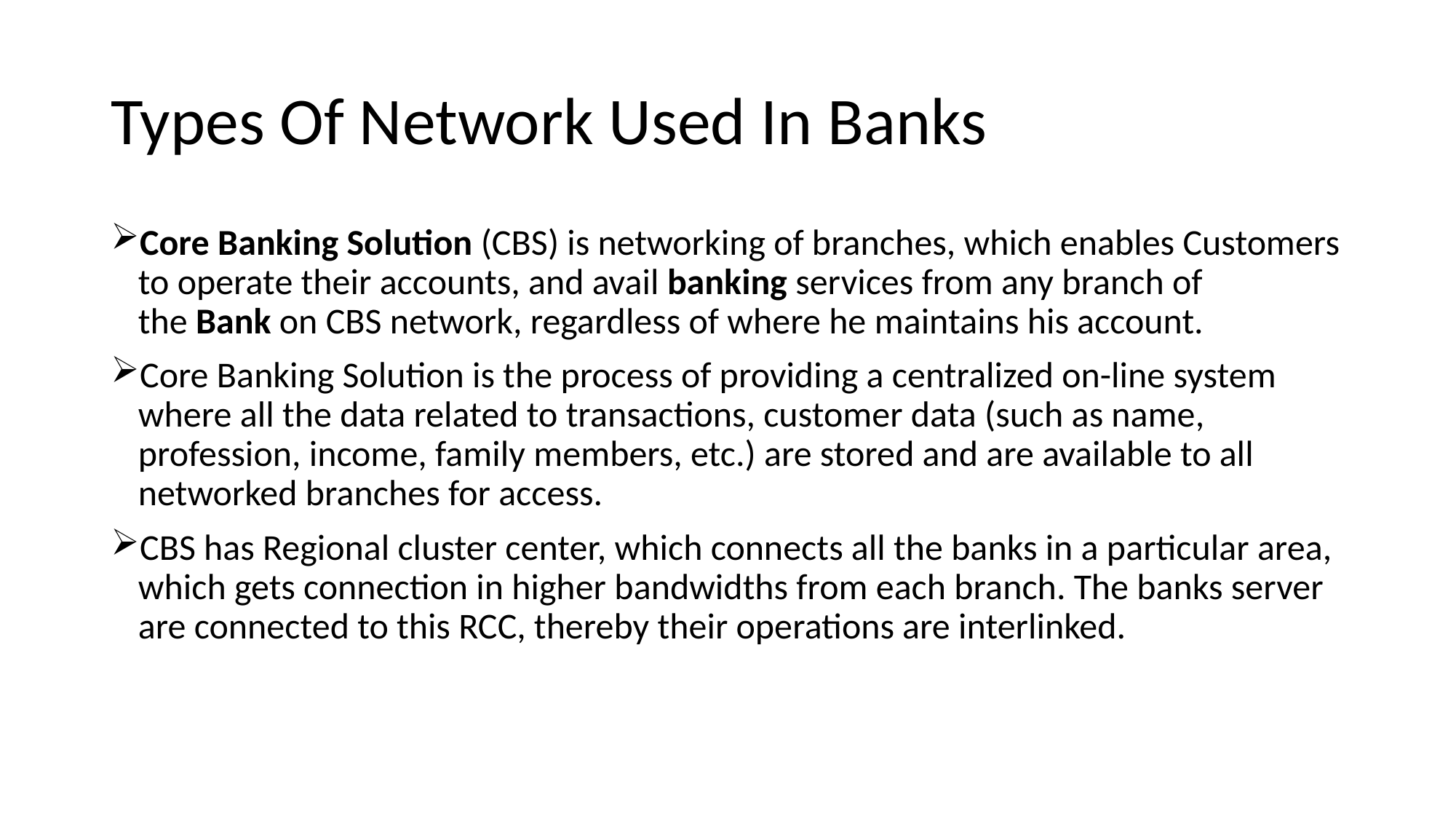

# Types Of Network Used In Banks
Core Banking Solution (CBS) is networking of branches, which enables Customers to operate their accounts, and avail banking services from any branch of the Bank on CBS network, regardless of where he maintains his account.
Core Banking Solution is the process of providing a centralized on-line system where all the data related to transactions, customer data (such as name, profession, income, family members, etc.) are stored and are available to all networked branches for access.
CBS has Regional cluster center, which connects all the banks in a particular area, which gets connection in higher bandwidths from each branch. The banks server are connected to this RCC, thereby their operations are interlinked.